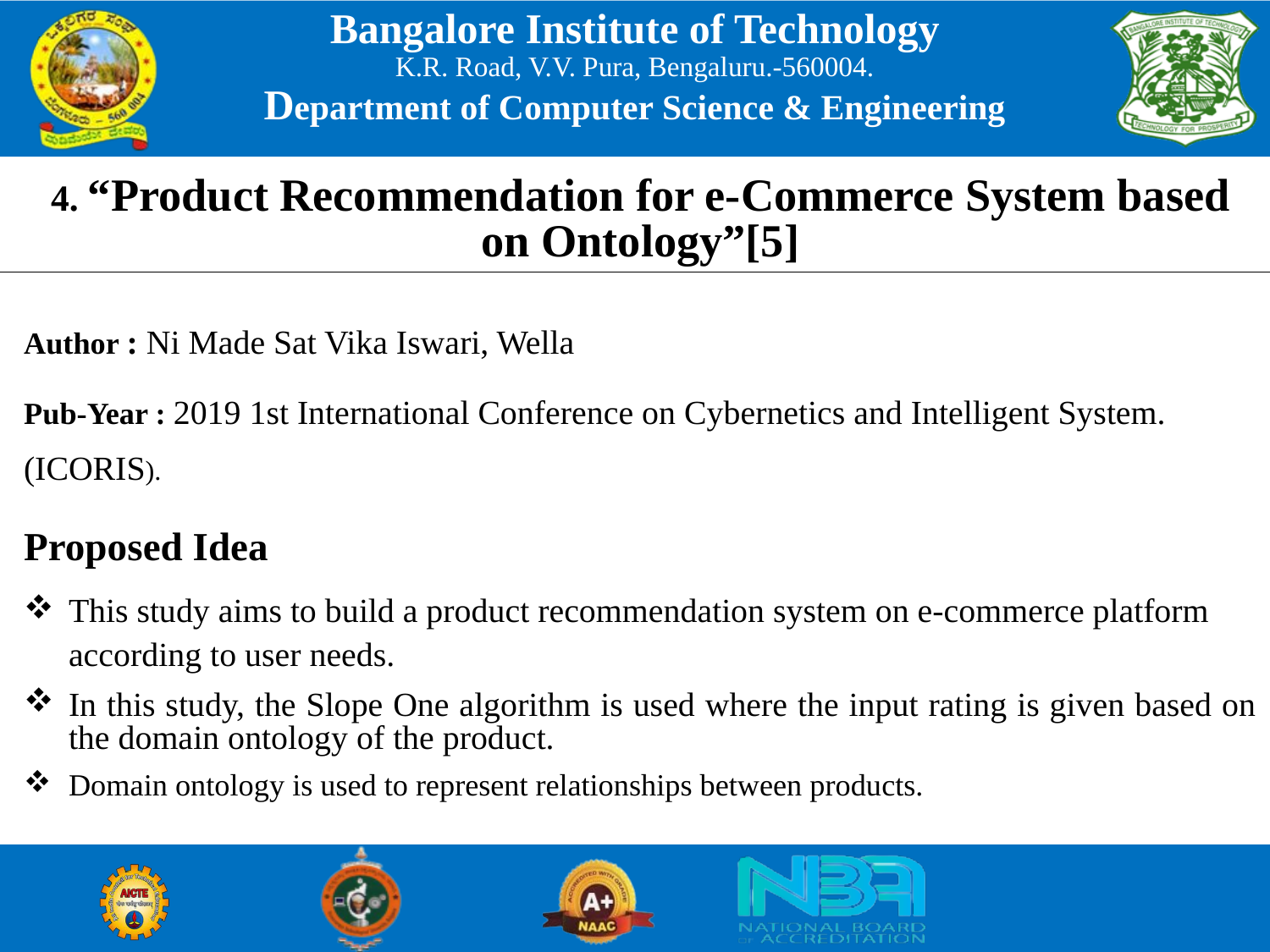

4. “Product Recommendation for e-Commerce System based on Ontology”[5]

Author : Ni Made Sat Vika Iswari, Wella
Pub-Year : 2019 1st International Conference on Cybernetics and Intelligent System. (ICORIS).
Proposed Idea
This study aims to build a product recommendation system on e-commerce platform according to user needs.
In this study, the Slope One algorithm is used where the input rating is given based on the domain ontology of the product.
Domain ontology is used to represent relationships between products.